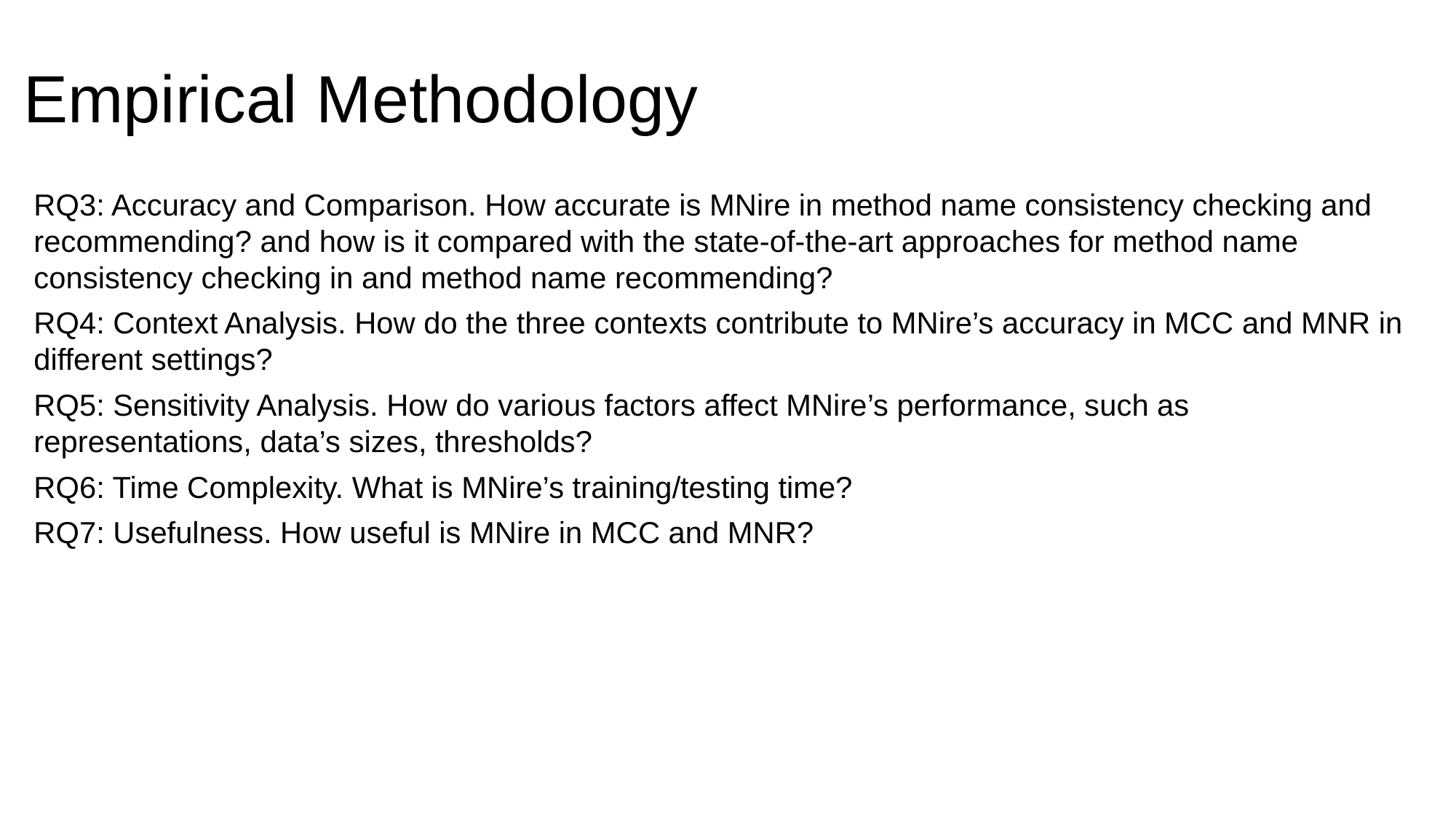

# Empirical Methodology
RQ3: Accuracy and Comparison. How accurate is MNire in method name consistency checking and recommending? and how is it compared with the state-of-the-art approaches for method name consistency checking in and method name recommending?
RQ4: Context Analysis. How do the three contexts contribute to MNire’s accuracy in MCC and MNR in different settings?
RQ5: Sensitivity Analysis. How do various factors affect MNire’s performance, such as representations, data’s sizes, thresholds?
RQ6: Time Complexity. What is MNire’s training/testing time?
RQ7: Usefulness. How useful is MNire in MCC and MNR?